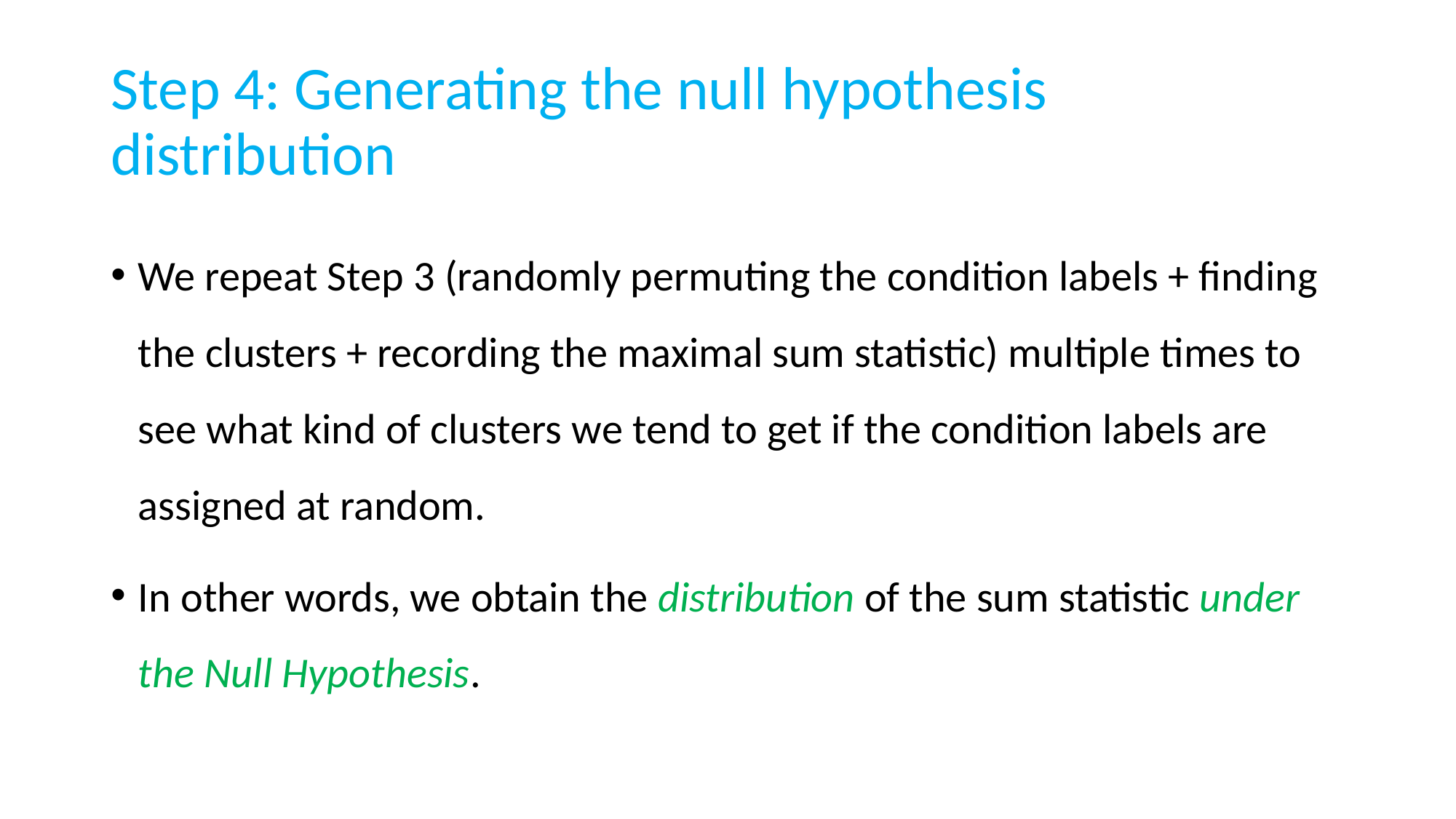

# Step 4: Generating the null hypothesis distribution
We repeat Step 3 (randomly permuting the condition labels + finding the clusters + recording the maximal sum statistic) multiple times to see what kind of clusters we tend to get if the condition labels are assigned at random.
In other words, we obtain the distribution of the sum statistic under the Null Hypothesis.